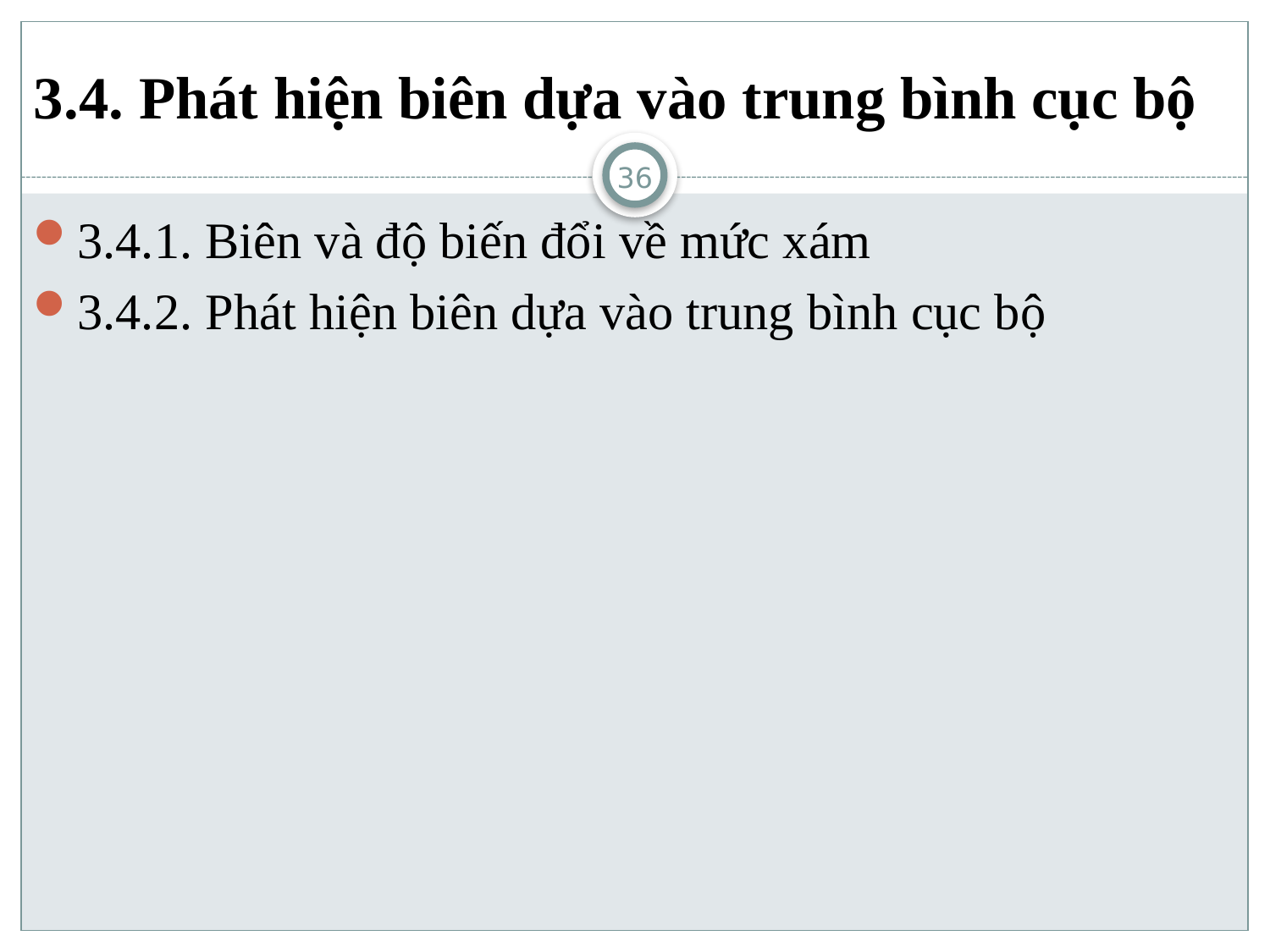

# 3.4. Phát hiện biên dựa vào trung bình cục bộ
36
3.4.1. Biên và độ biến đổi về mức xám
3.4.2. Phát hiện biên dựa vào trung bình cục bộ